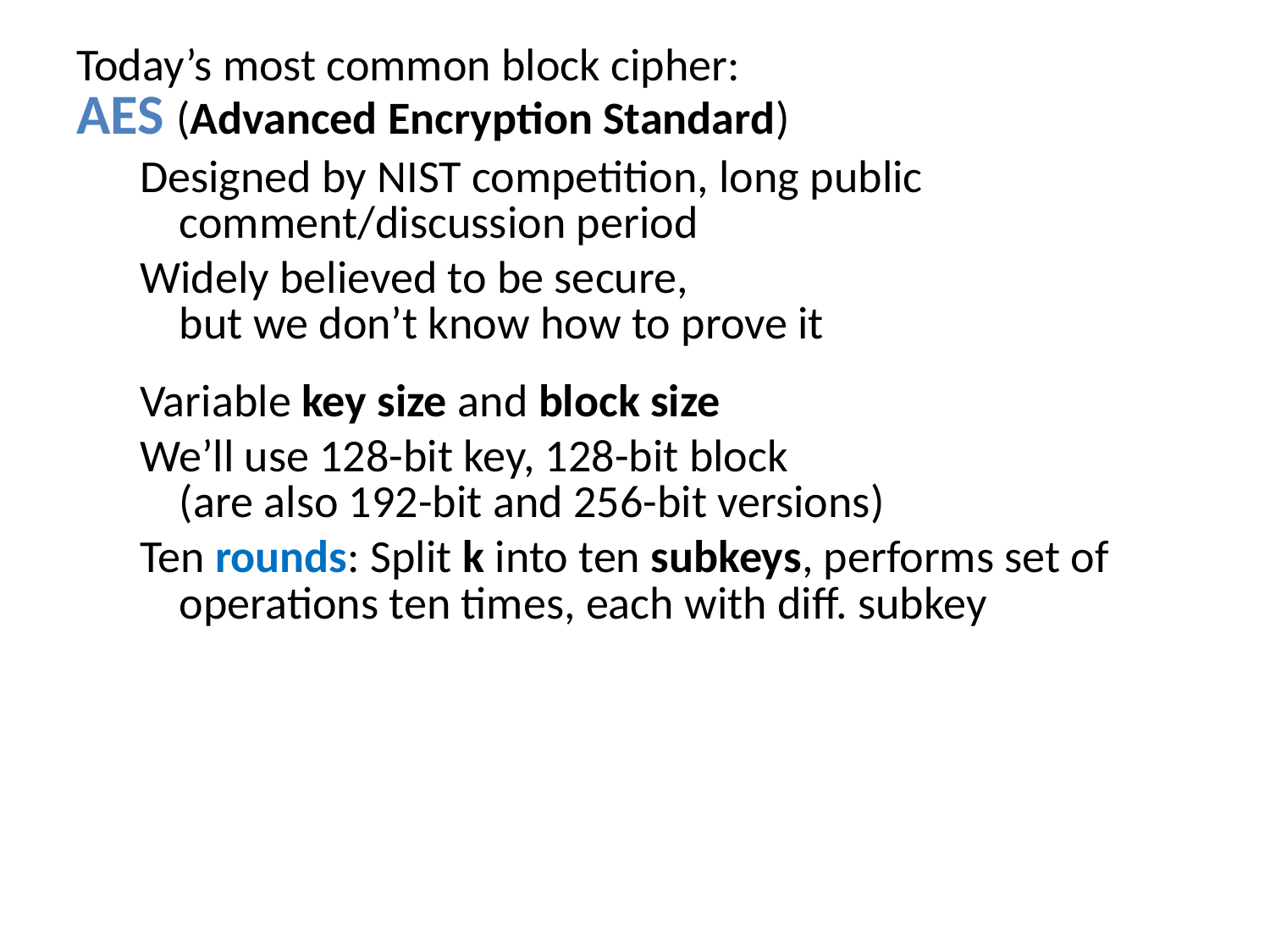

Today’s most common block cipher:
AES (Advanced Encryption Standard)
Designed by NIST competition, long public comment/discussion period
Widely believed to be secure,
but we don’t know how to prove it
Variable key size and block size
We’ll use 128-bit key, 128-bit block
(are also 192-bit and 256-bit versions)
Ten rounds: Split k into ten subkeys, performs set of operations ten times, each with diff. subkey